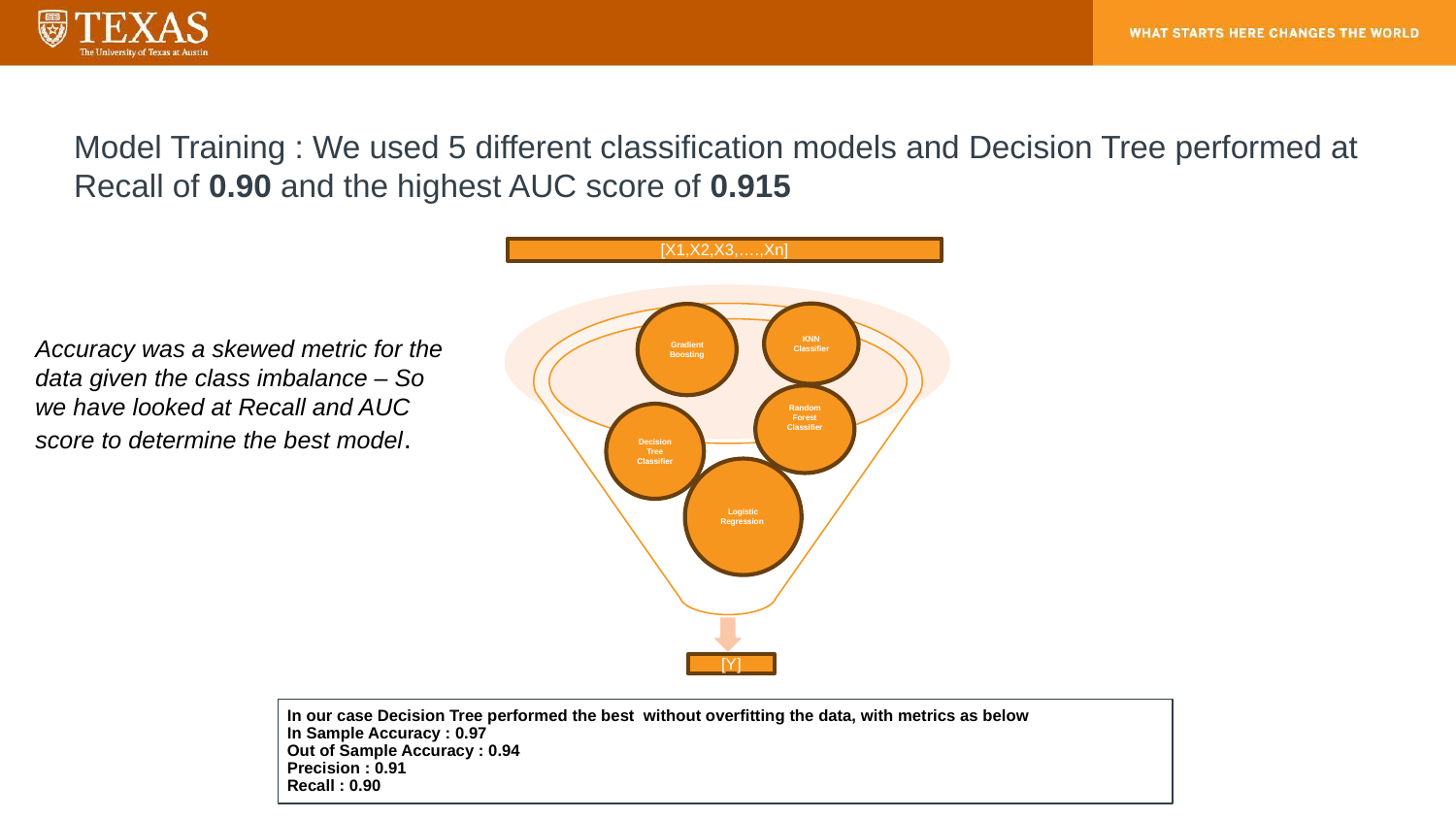

# Model Training : We used 5 different classification models and Decision Tree performed at Recall of 0.90 and the highest AUC score of 0.915
[X1,X2,X3,….,Xn]

In our case Decision Tree performed the best  without overfitting the data, with metrics as below
In Sample Accuracy : 0.97
Out of Sample Accuracy : 0.94
Precision : 0.91
Recall : 0.90
KNN Classifier
Gradient Boosting
Accuracy was a skewed metric for the data given the class imbalance – So we have looked at Recall and AUC score to determine the best model.
Random Forest Classifier

Decision Tree Classifier

Logistic Regression
[Y]